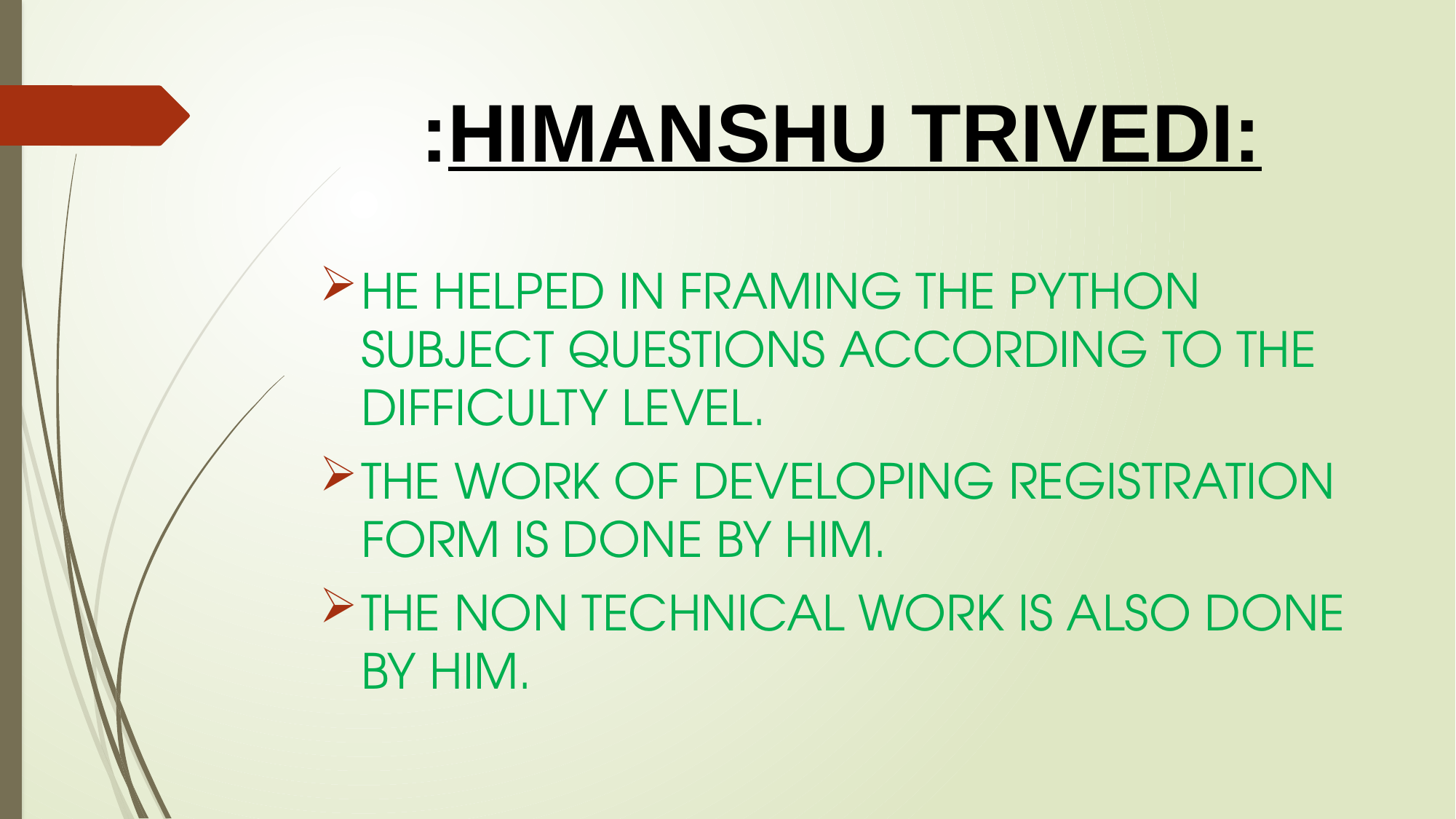

# :HIMANSHU TRIVEDI:
HE HELPED IN FRAMING THE PYTHON SUBJECT QUESTIONS ACCORDING TO THE DIFFICULTY LEVEL.
THE WORK OF DEVELOPING REGISTRATION FORM IS DONE BY HIM.
THE NON TECHNICAL WORK IS ALSO DONE BY HIM.